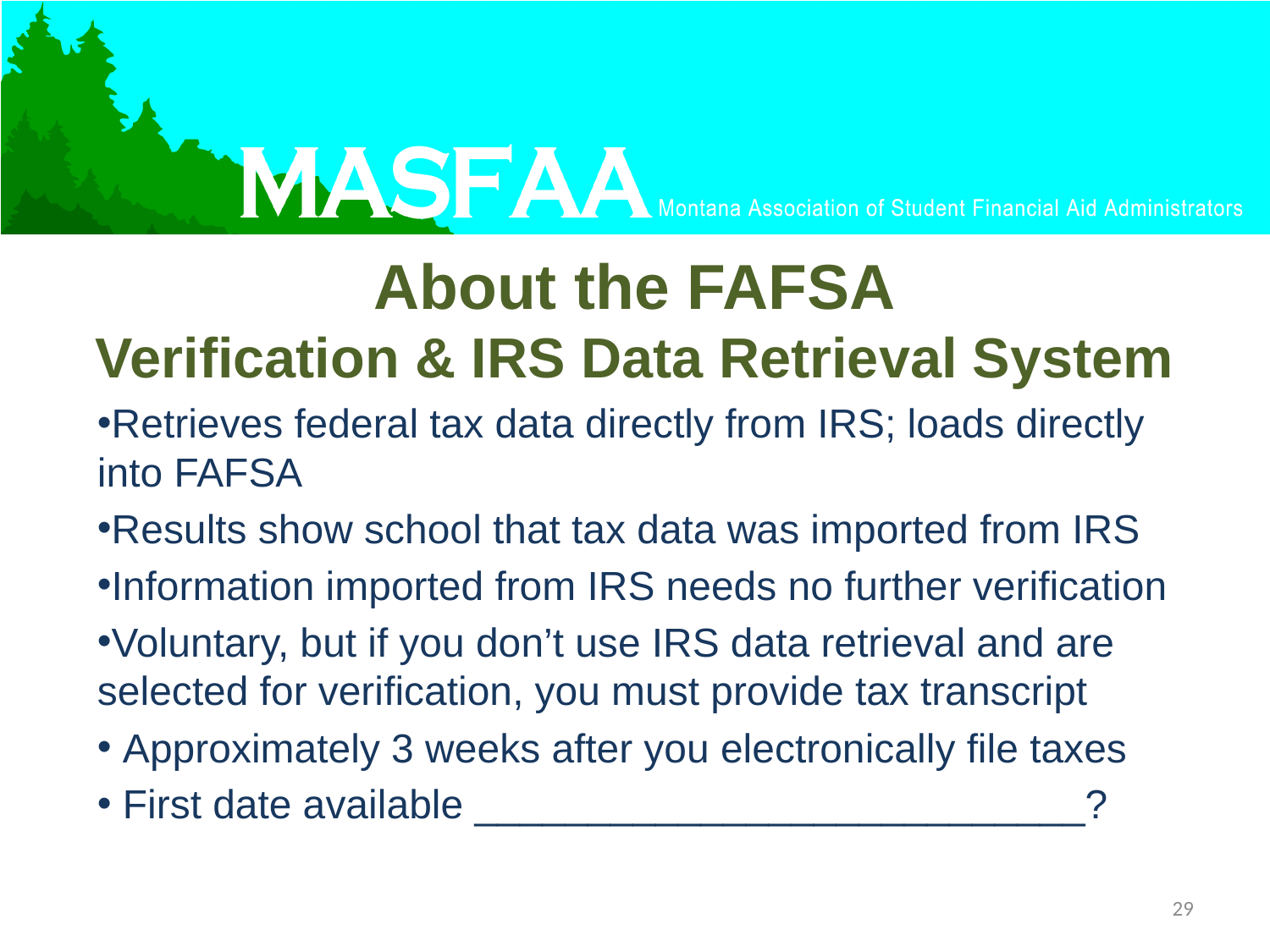

# About the FAFSA Verification & IRS Data Retrieval System
Retrieves federal tax data directly from IRS; loads directly into FAFSA
Results show school that tax data was imported from IRS
Information imported from IRS needs no further verification
Voluntary, but if you don’t use IRS data retrieval and are selected for verification, you must provide tax transcript
 Approximately 3 weeks after you electronically file taxes
 First date available ___________________________?

29